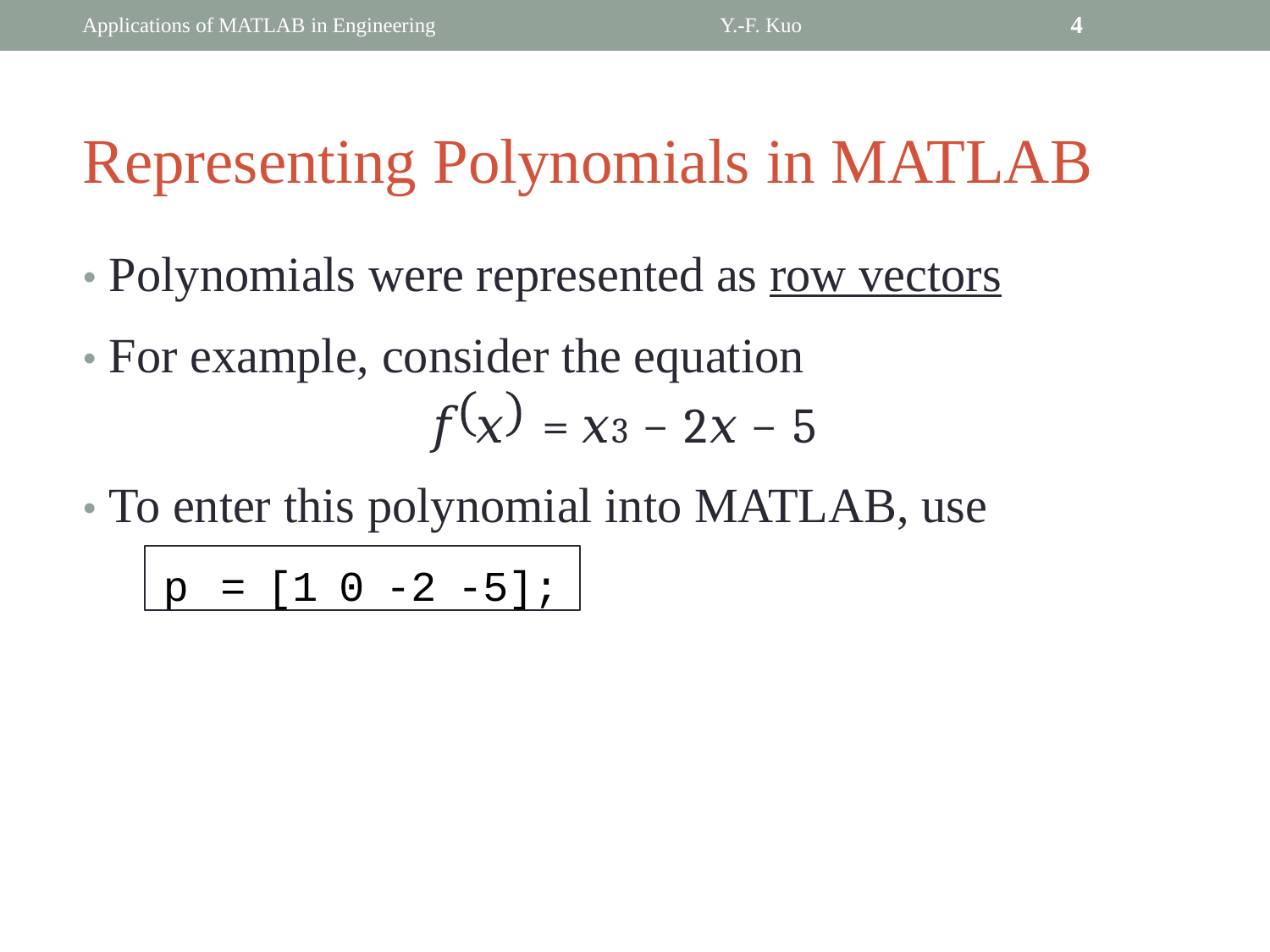

Applications of MATLAB in Engineering
Y.-F. Kuo
4

Representing Polynomials in MATLAB

• Polynomials were represented as row vectors

• For example, consider the equation
		𝑓  𝑥   = 𝑥3 − 2𝑥 − 5

• To enter this polynomial into MATLAB, use

	p   =  [1  0  -2  -5];